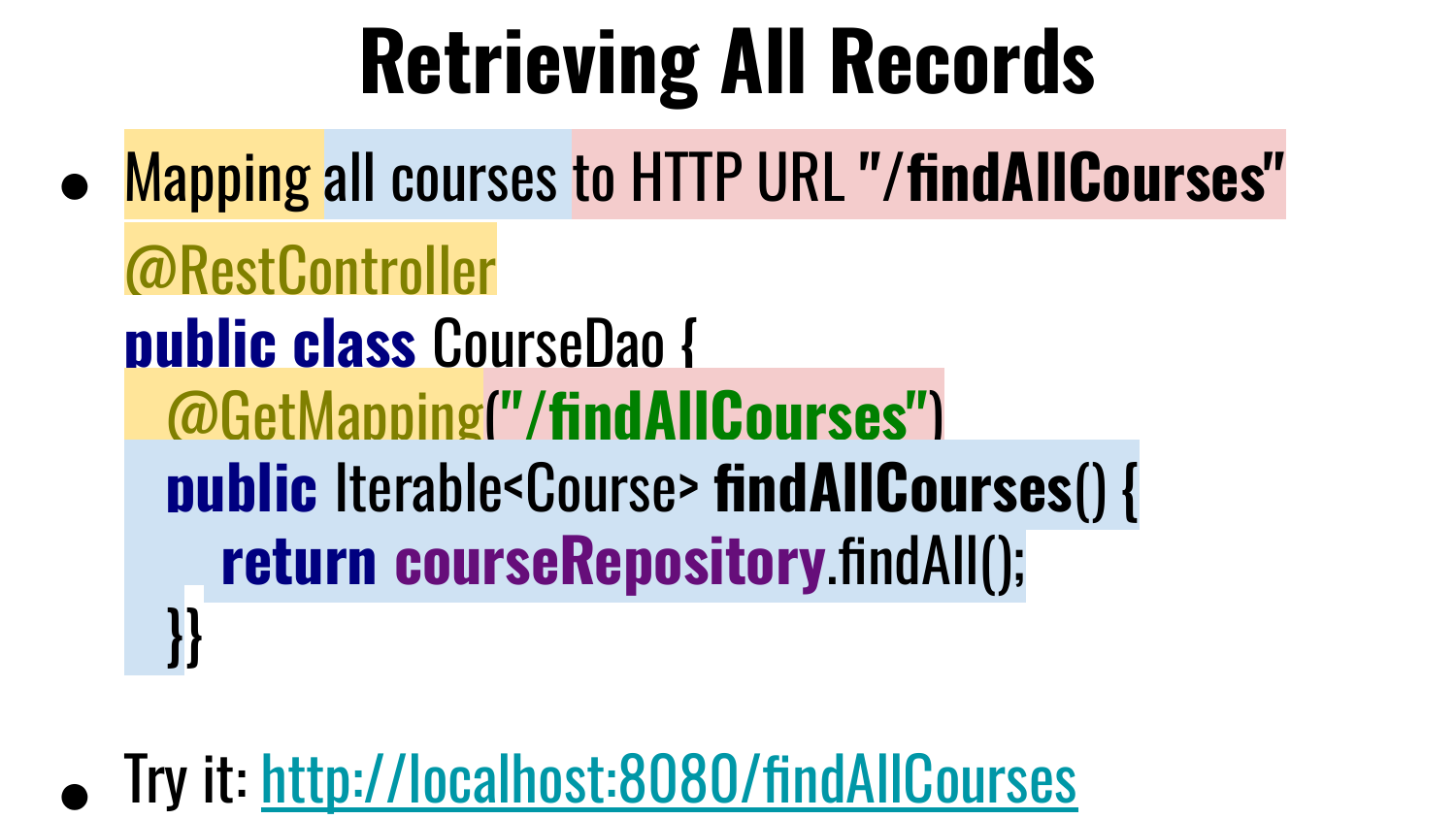

# Retrieving All Records
Mapping all courses to HTTP URL "/findAllCourses"
@RestController
public class CourseDao {
   @GetMapping("/findAllCourses")
   public Iterable<Course> findAllCourses() {
       return courseRepository.findAll();
   }}

Try it: http://localhost:8080/findAllCourses